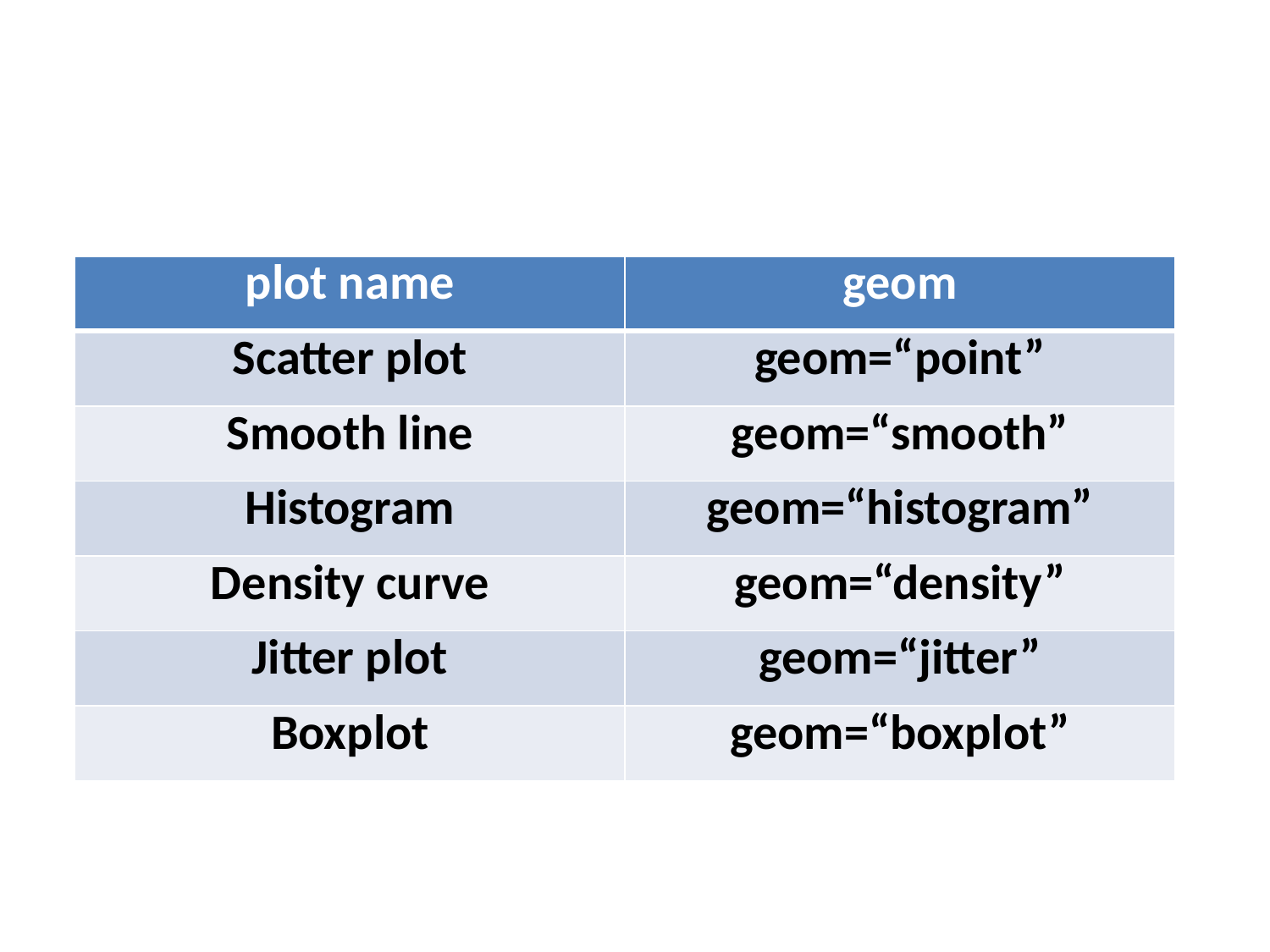

#

| plot name | geom |
| --- | --- |
| Scatter plot | geom=“point” |
| Smooth line | geom=“smooth” |
| Histogram | geom=“histogram” |
| Density curve | geom=“density” |
| Jitter plot | geom=“jitter” |
| Boxplot | geom=“boxplot” |